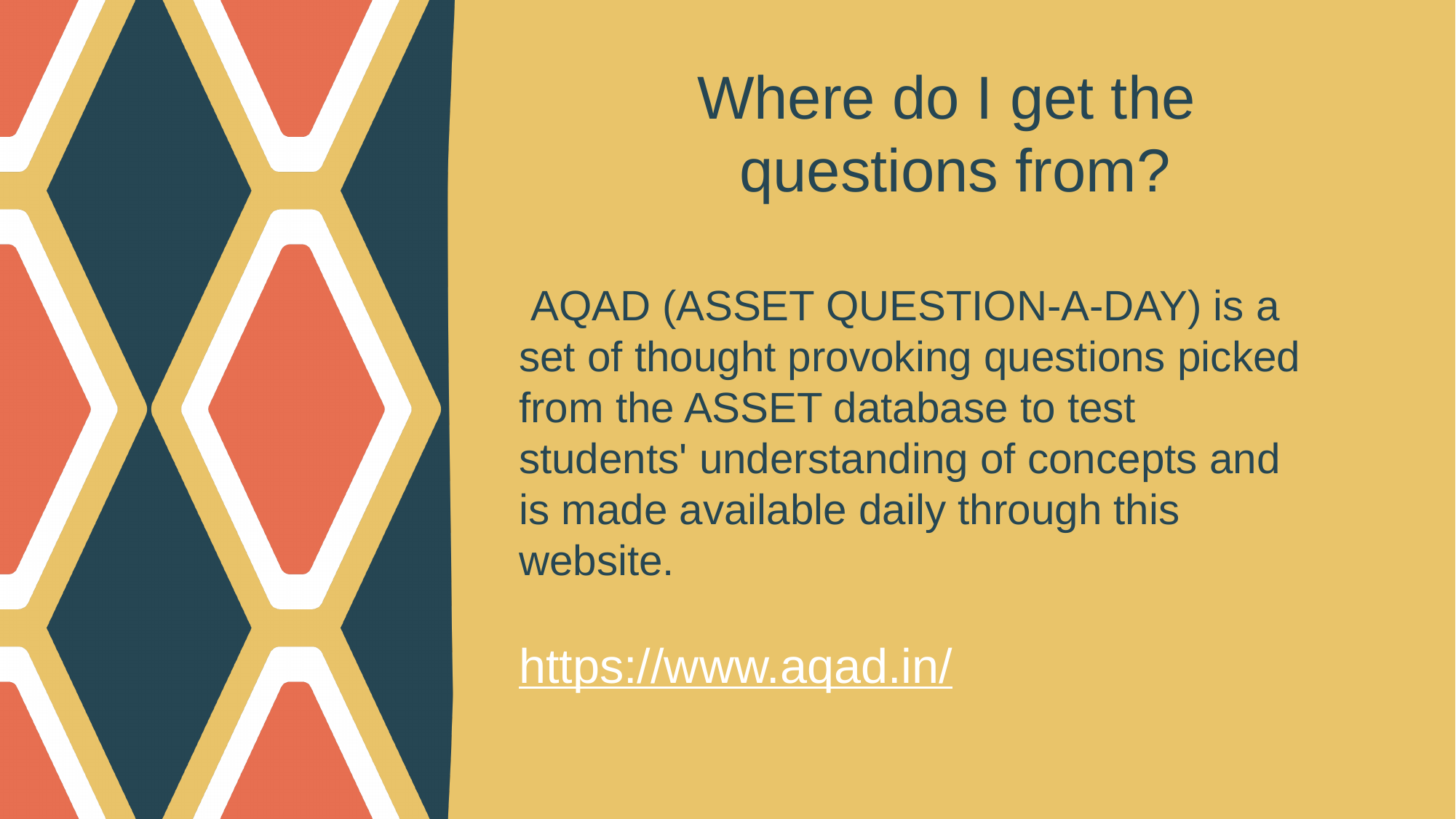

Where do I get the
questions from?
 AQAD (ASSET QUESTION-A-DAY) is a set of thought provoking questions picked from the ASSET database to test students' understanding of concepts and is made available daily through this website.

https://www.aqad.in/